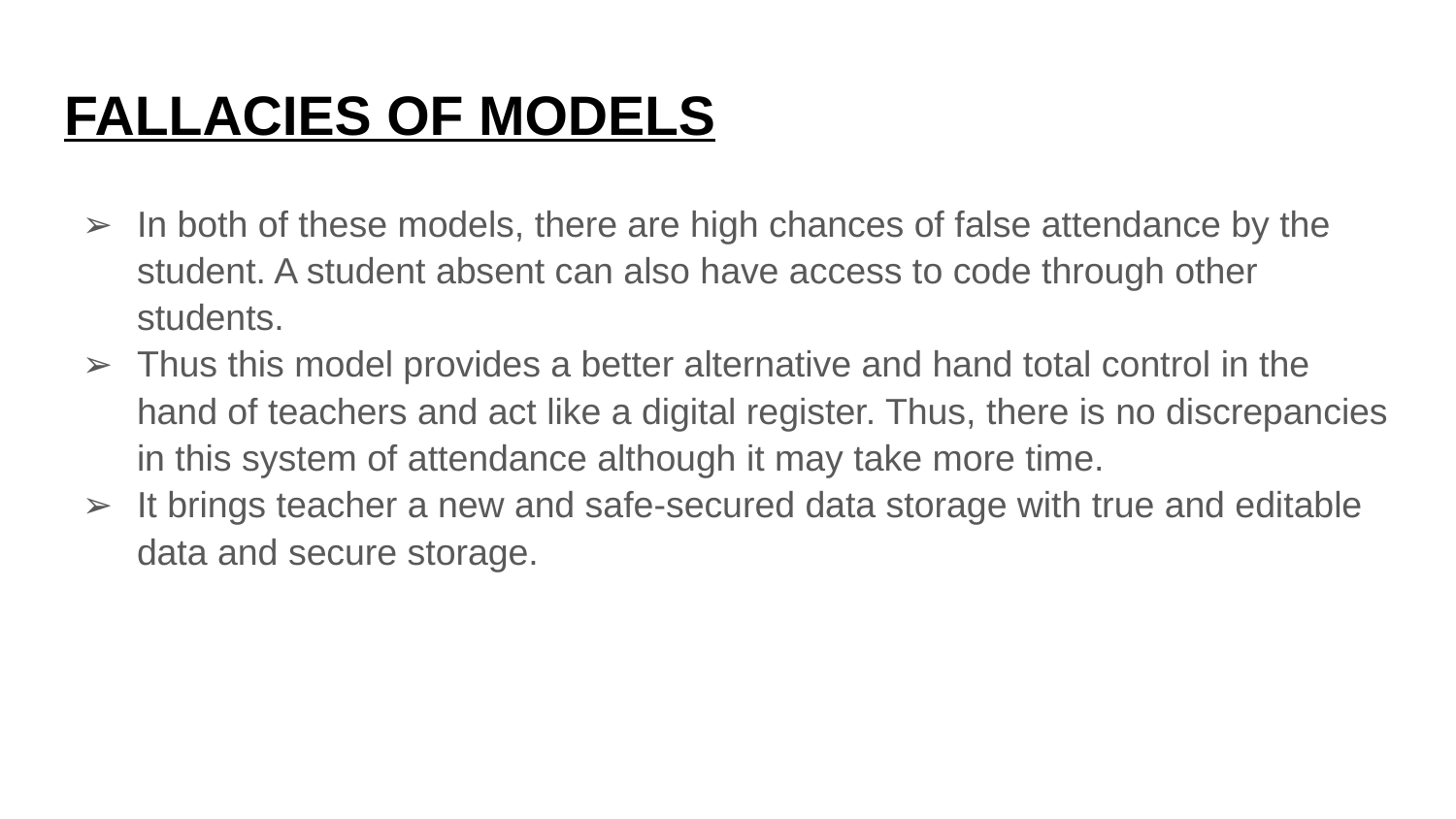

# FALLACIES OF MODELS
In both of these models, there are high chances of false attendance by the student. A student absent can also have access to code through other students.
Thus this model provides a better alternative and hand total control in the hand of teachers and act like a digital register. Thus, there is no discrepancies in this system of attendance although it may take more time.
It brings teacher a new and safe-secured data storage with true and editable data and secure storage.